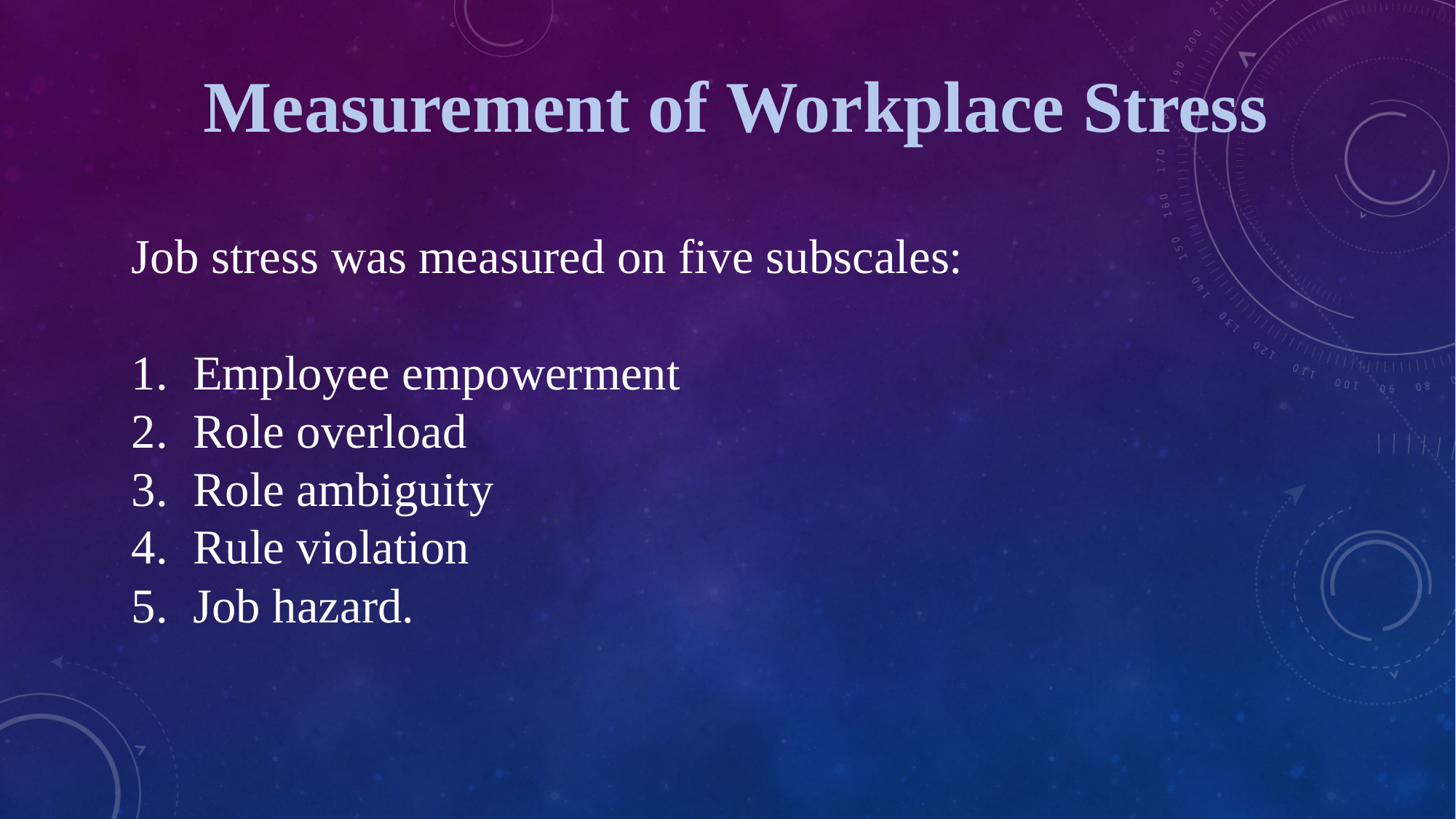

Measurement of Workplace Stress
Job stress was measured on five subscales:

Employee empowerment
Role overload
Role ambiguity
Rule violation
Job hazard.